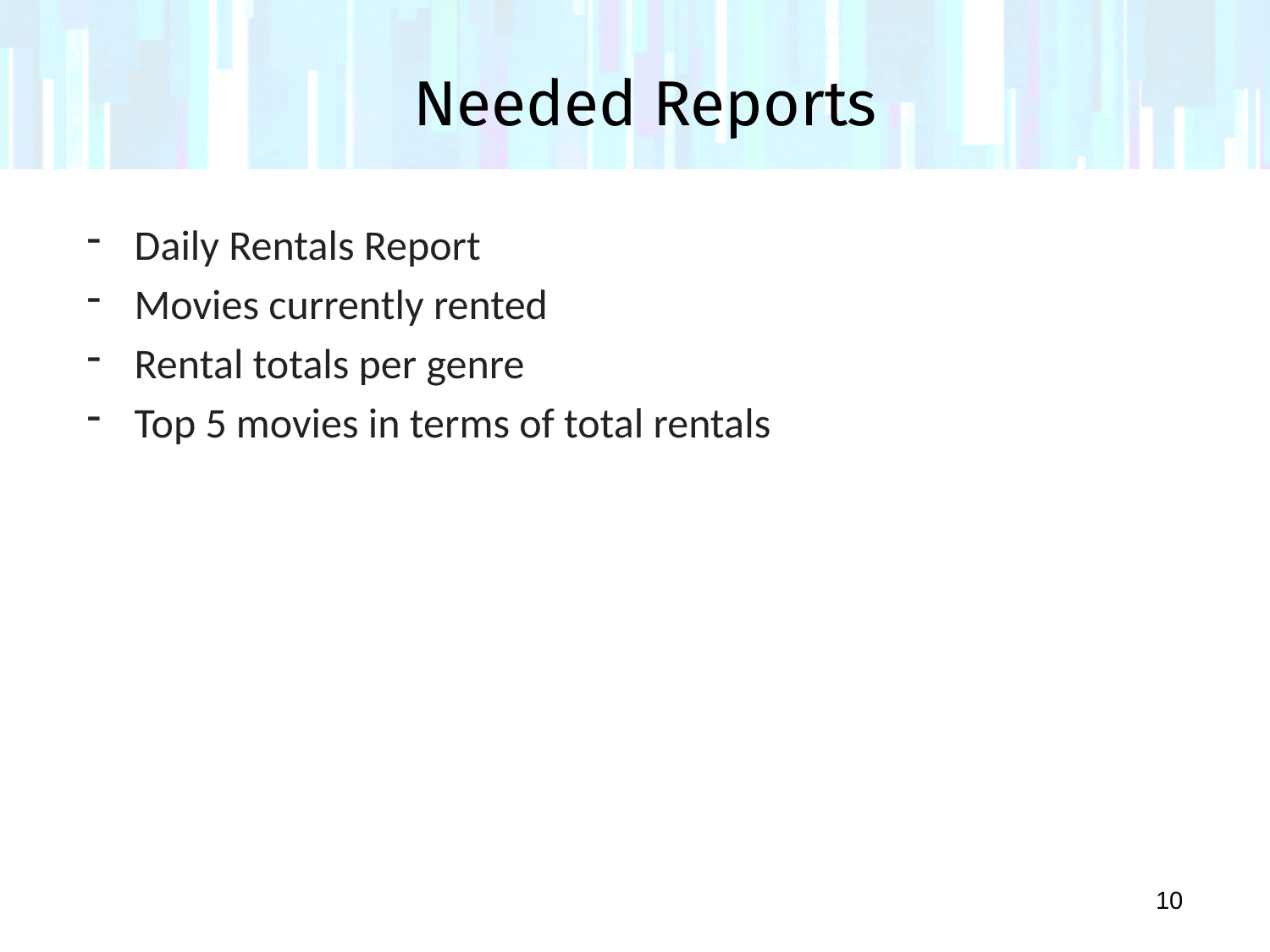

# Needed Reports
Daily Rentals Report
Movies currently rented
Rental totals per genre
Top 5 movies in terms of total rentals
10